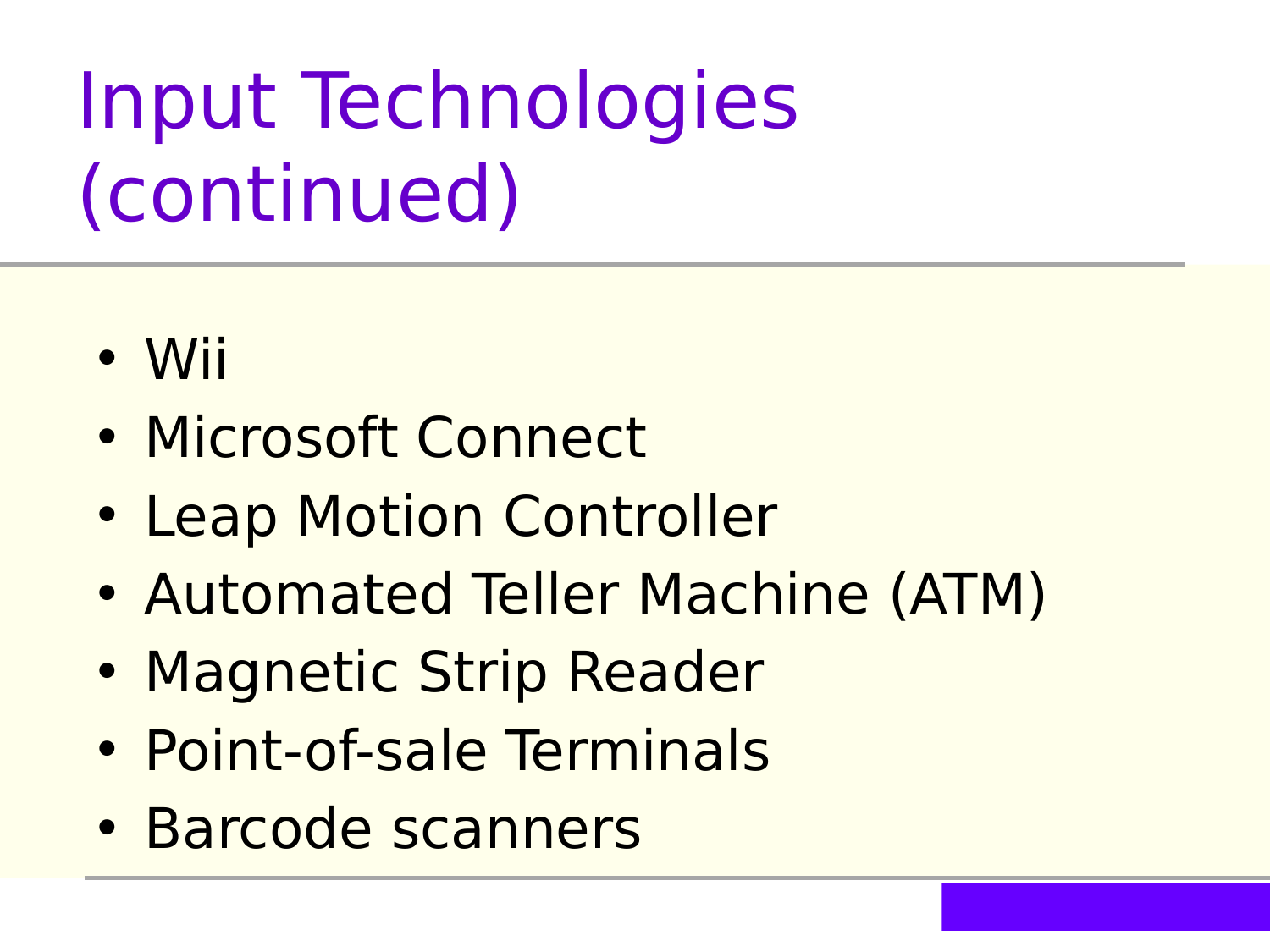

Input Technologies (continued)
Wii
Microsoft Connect
Leap Motion Controller
Automated Teller Machine (ATM)
Magnetic Strip Reader
Point-of-sale Terminals
Barcode scanners